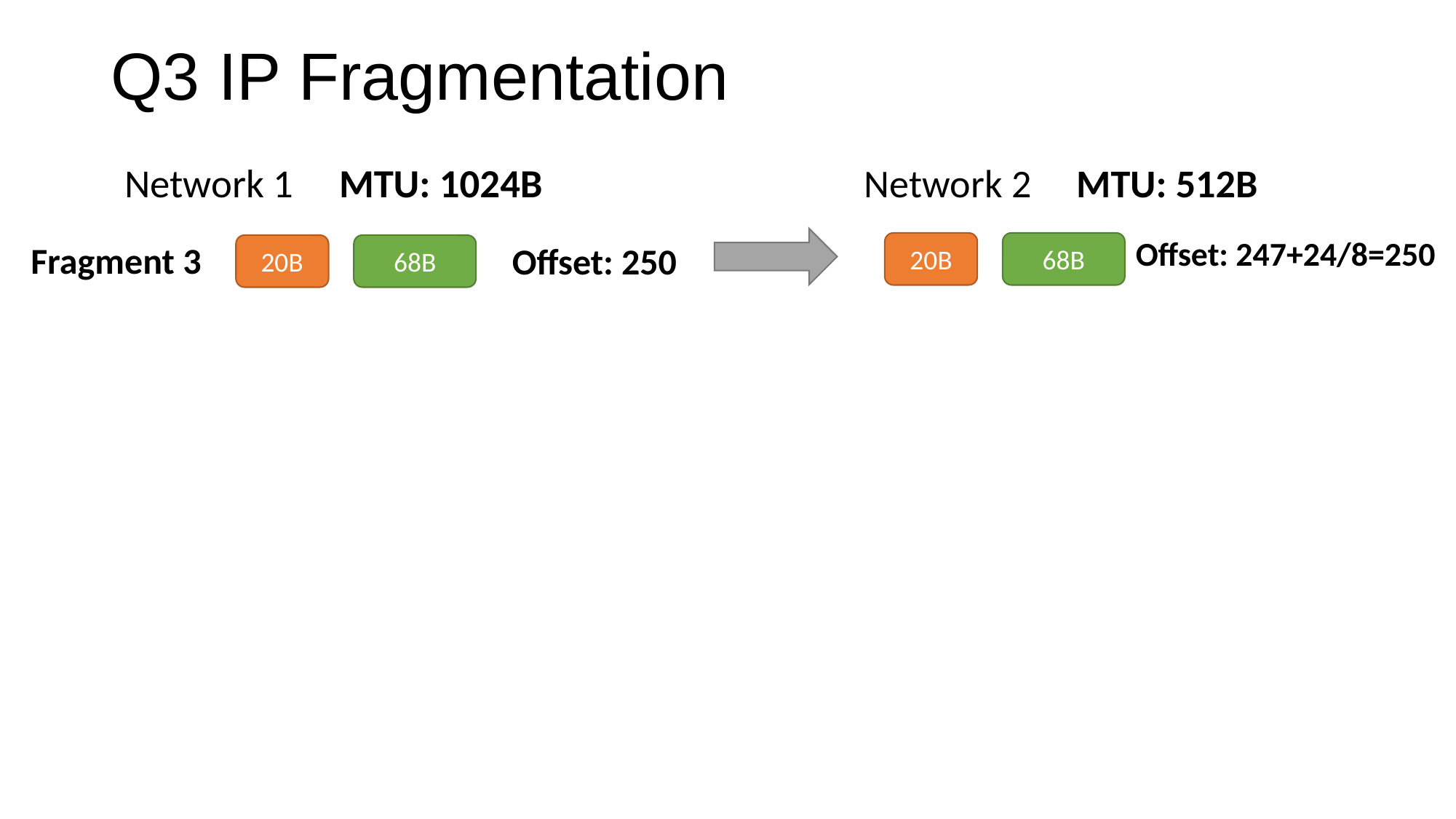

# Q3 IP Fragmentation

Network 1     MTU: 1024B
Network 2     MTU: 512B

Offset: 247+24/8=250
20B
68B
20B
68B
Fragment 3
Offset: 250